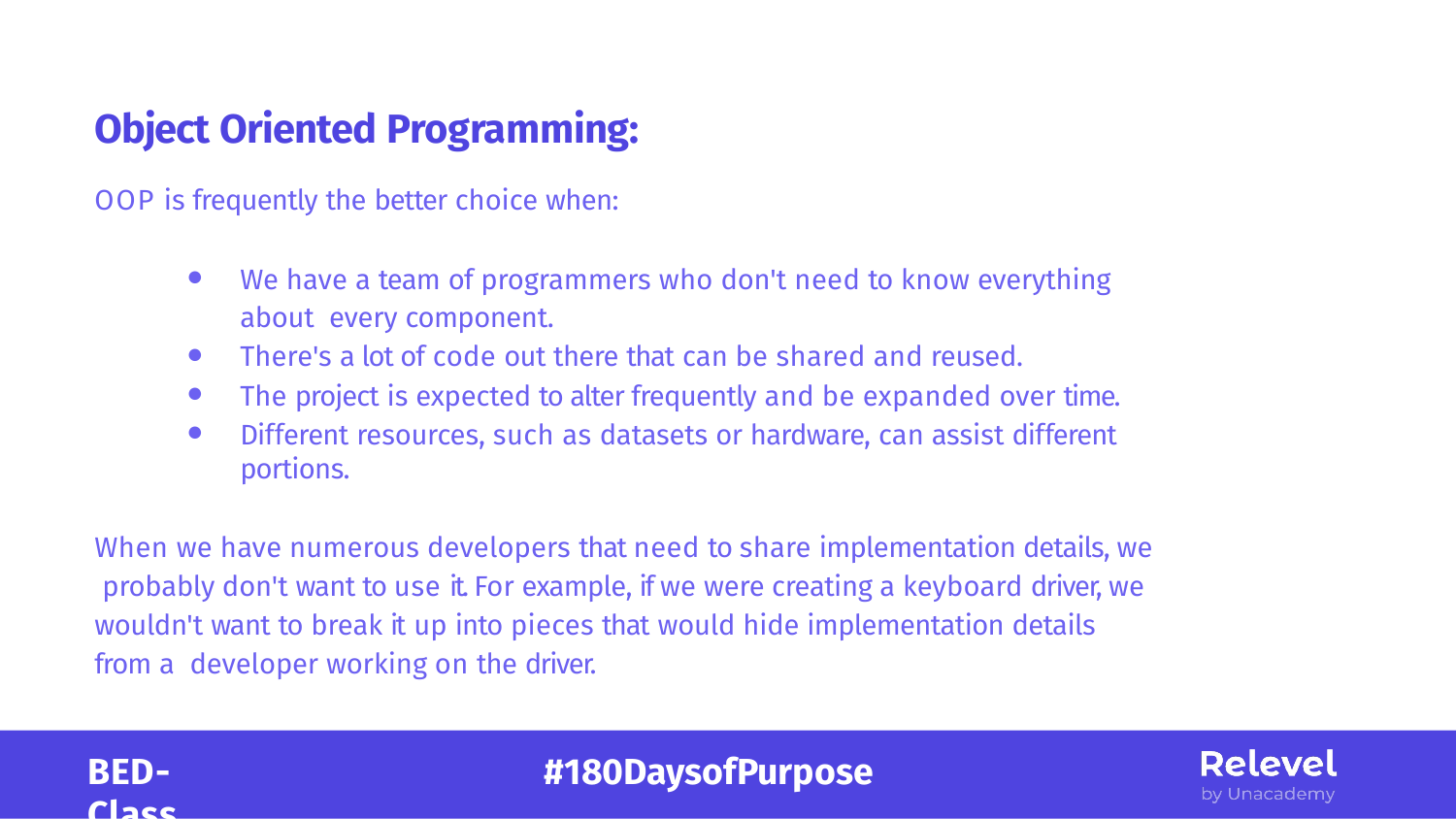

# Object Oriented Programming:
OOP is frequently the better choice when:

We have a team of programmers who don't need to know everything about  every component.
There's a lot of code out there that can be shared and reused.
The project is expected to alter frequently and be expanded over time.
Diﬀerent resources, such as datasets or hardware, can assist diﬀerent portions.

When we have numerous developers that need to share implementation details, we  probably don't want to use it. For example, if we were creating a keyboard driver, we  wouldn't want to break it up into pieces that would hide implementation details from a  developer working on the driver.
BED-Class
#180DaysofPurpose